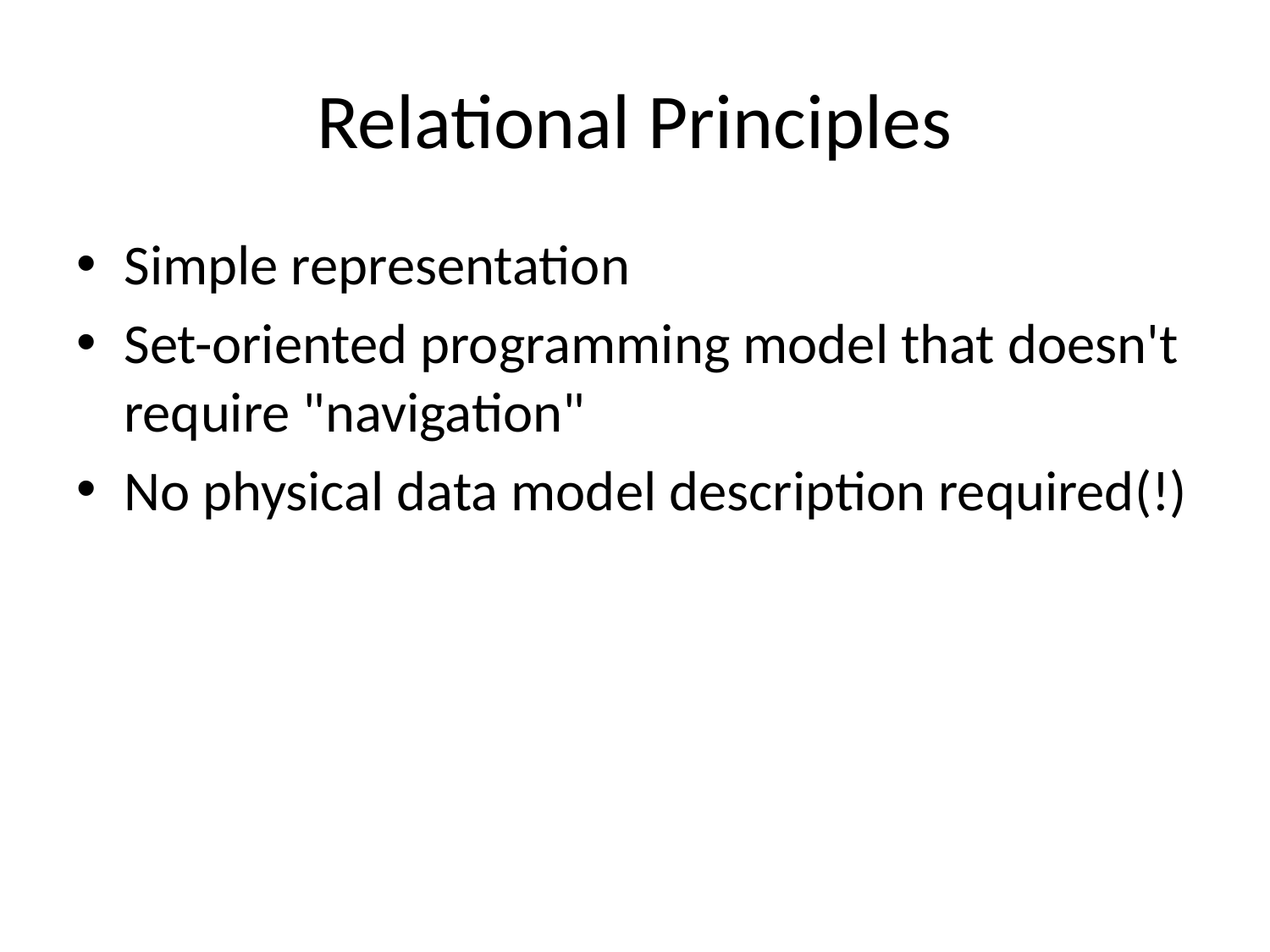

# Relational Principles
Simple representation
Set-oriented programming model that doesn't require "navigation"
No physical data model description required(!)